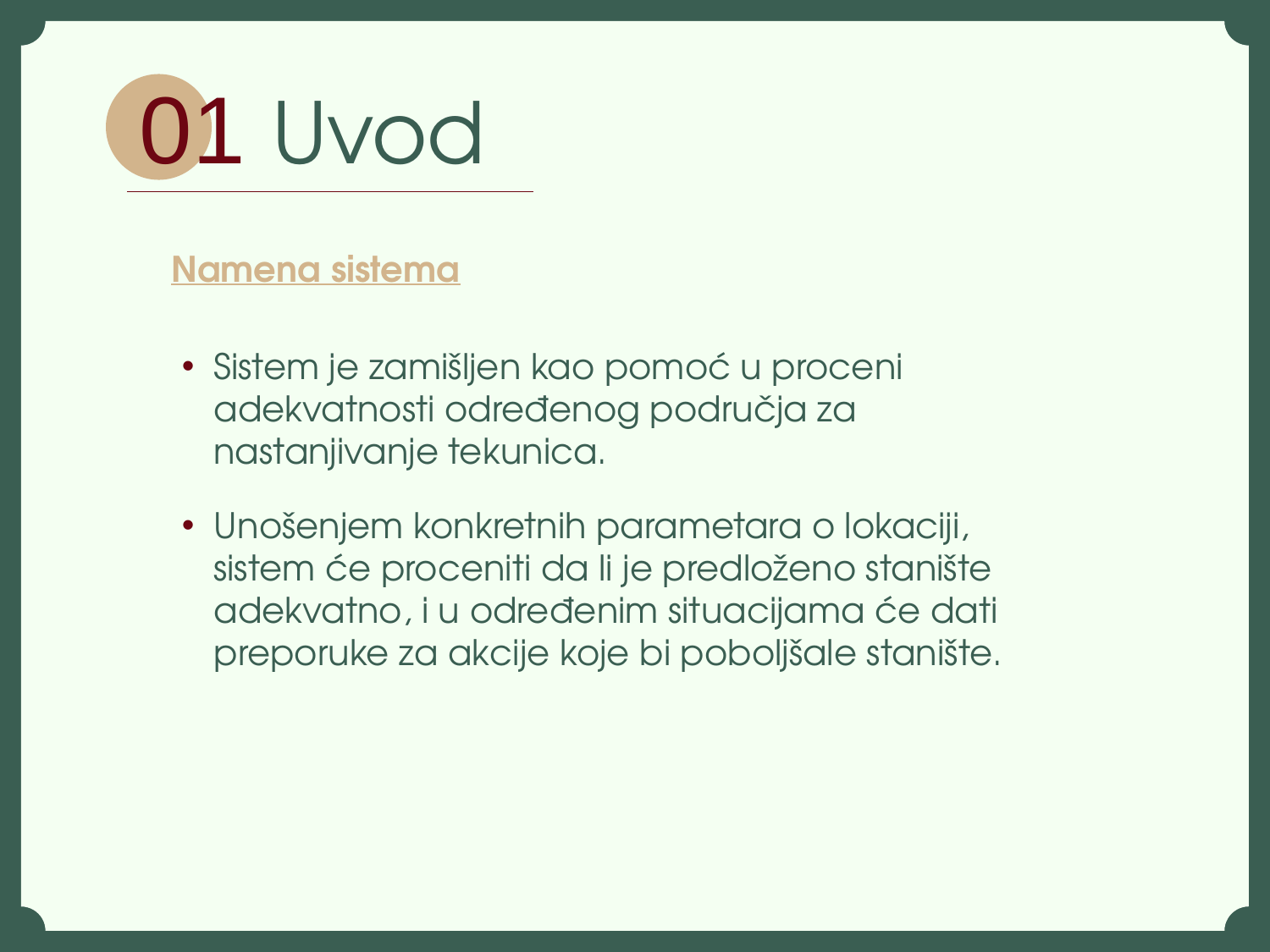

01 Uvod

Namena sistema
Sistem je zamišljen kao pomoć u proceni adekvatnosti određenog područja za nastanjivanje tekunica.
Unošenjem konkretnih parametara o lokaciji, sistem će proceniti da li je predloženo stanište adekvatno, i u određenim situacijama će dati preporuke za akcije koje bi poboljšale stanište.